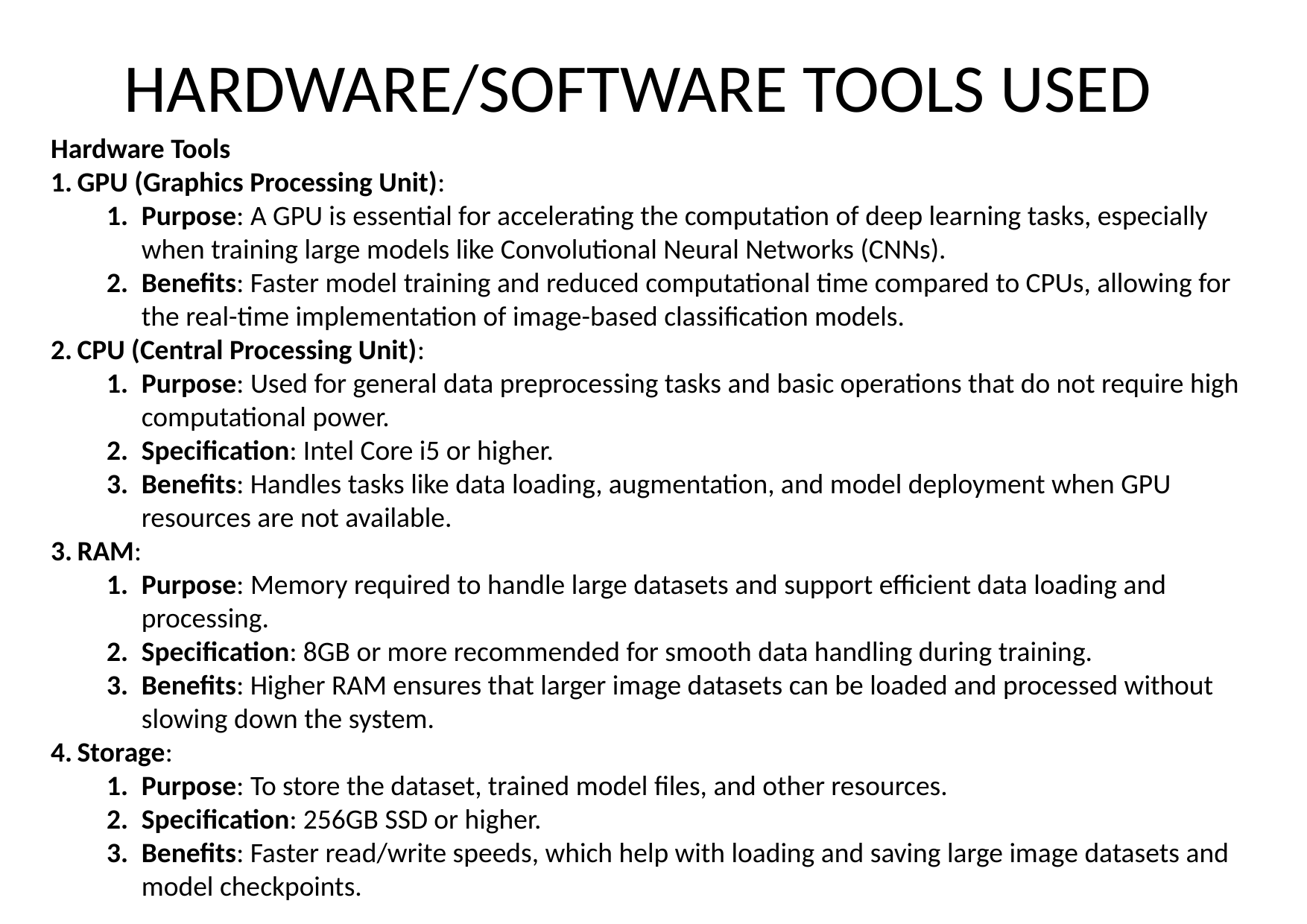

HARDWARE/SOFTWARE TOOLS USED
Hardware Tools
GPU (Graphics Processing Unit):
Purpose: A GPU is essential for accelerating the computation of deep learning tasks, especially when training large models like Convolutional Neural Networks (CNNs).
Benefits: Faster model training and reduced computational time compared to CPUs, allowing for the real-time implementation of image-based classification models.
CPU (Central Processing Unit):
Purpose: Used for general data preprocessing tasks and basic operations that do not require high computational power.
Specification: Intel Core i5 or higher.
Benefits: Handles tasks like data loading, augmentation, and model deployment when GPU resources are not available.
RAM:
Purpose: Memory required to handle large datasets and support efficient data loading and processing.
Specification: 8GB or more recommended for smooth data handling during training.
Benefits: Higher RAM ensures that larger image datasets can be loaded and processed without slowing down the system.
Storage:
Purpose: To store the dataset, trained model files, and other resources.
Specification: 256GB SSD or higher.
Benefits: Faster read/write speeds, which help with loading and saving large image datasets and model checkpoints.